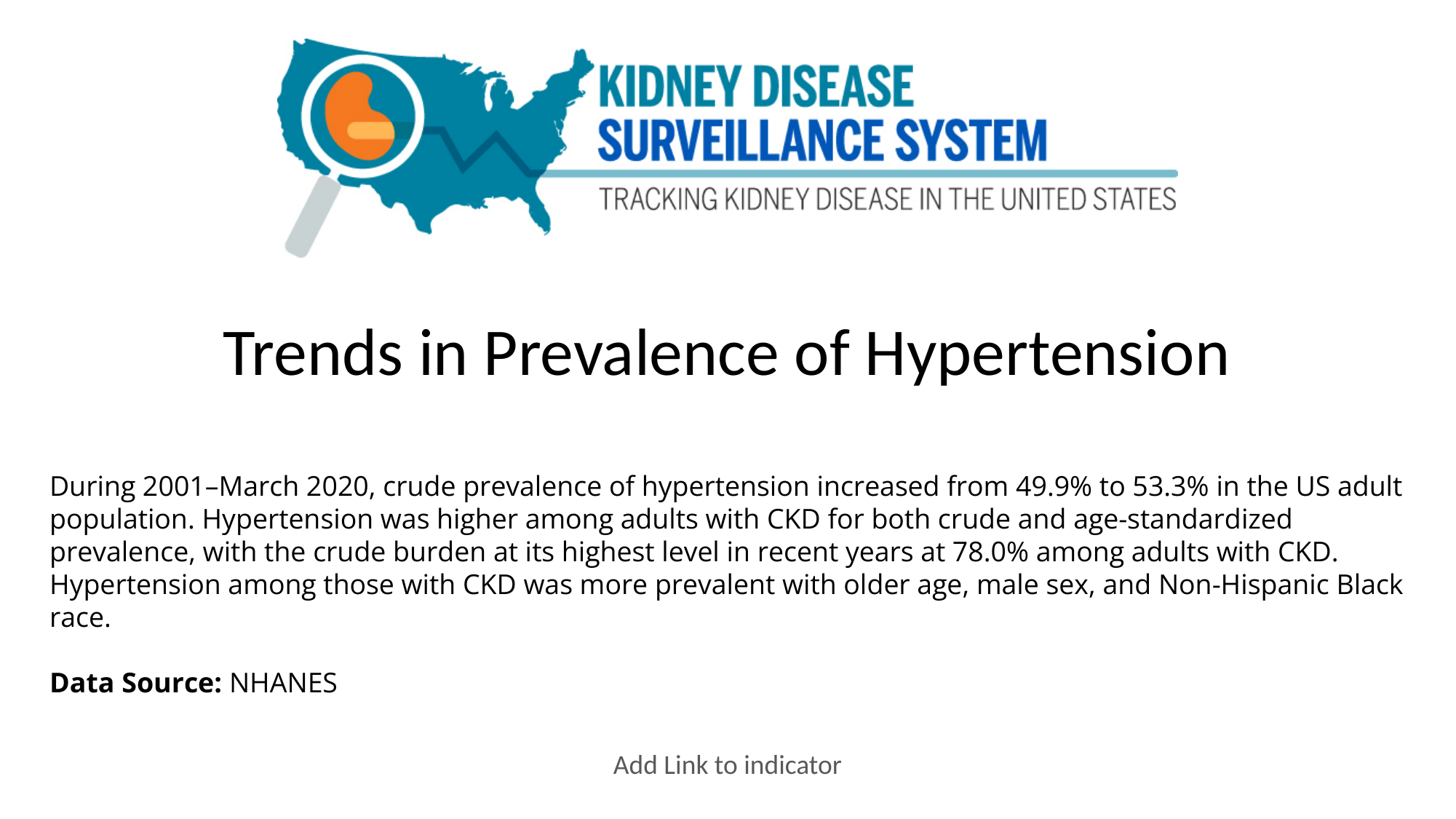

# Trends in Prevalence of Hypertension
During 2001–March 2020, crude prevalence of hypertension increased from 49.9% to 53.3% in the US adult population. Hypertension was higher among adults with CKD for both crude and age-standardized prevalence, with the crude burden at its highest level in recent years at 78.0% among adults with CKD. Hypertension among those with CKD was more prevalent with older age, male sex, and Non-Hispanic Black race.

Data Source: NHANES

Add Link to indicator